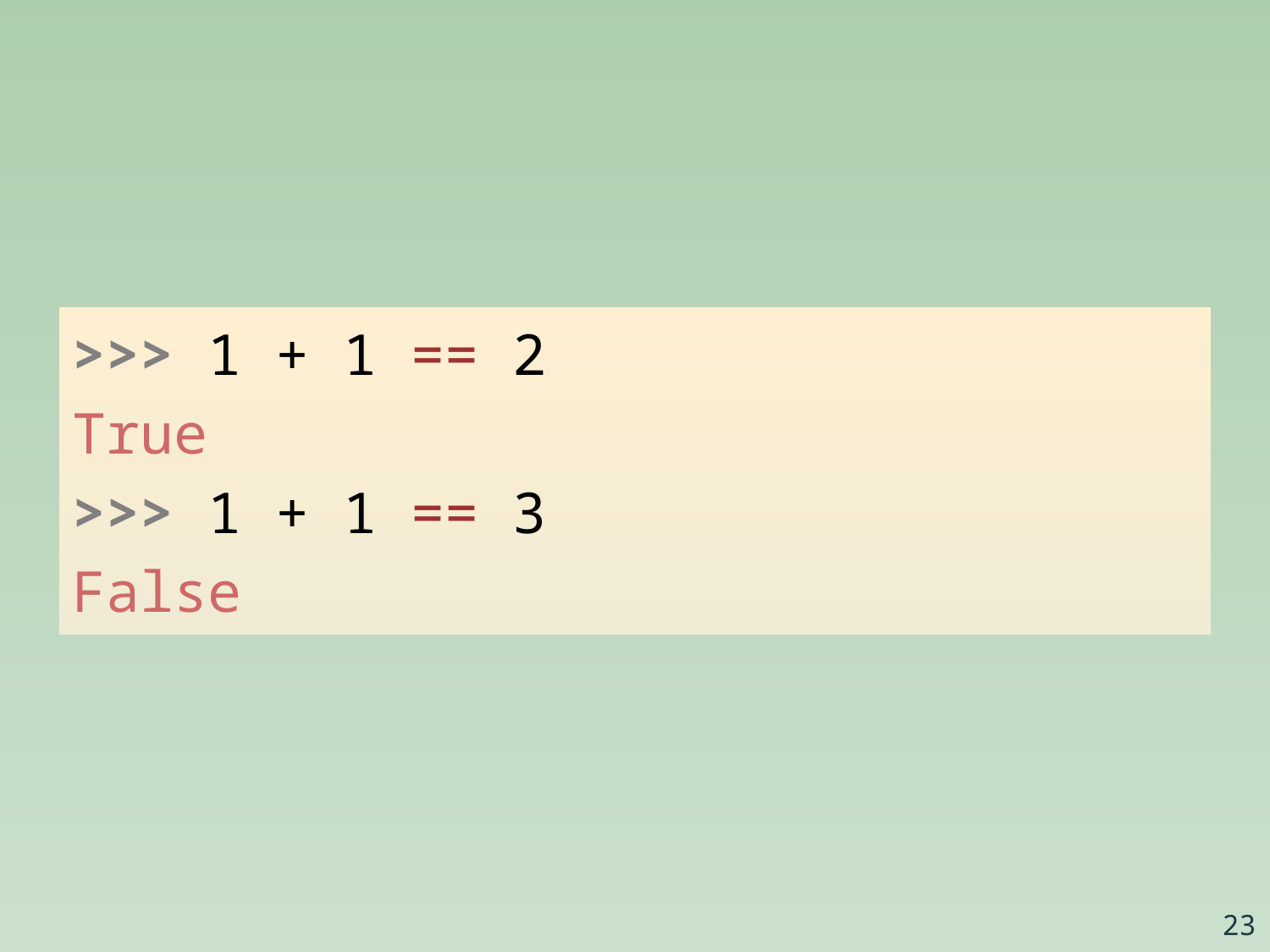

>>> 1 + 1 == 2
True
>>> 1 + 1 == 3
False
23